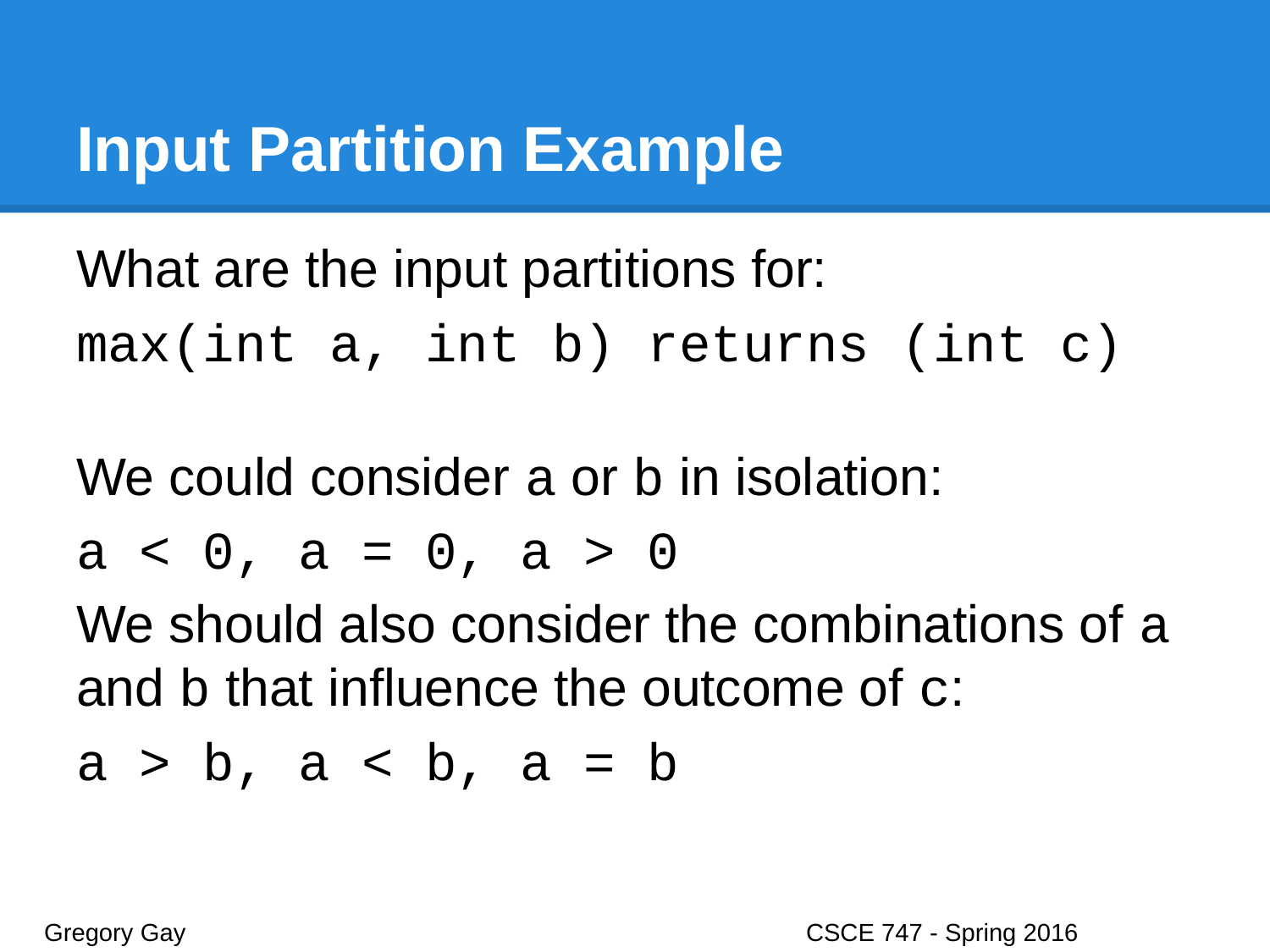

# Input Partition Example
What are the input partitions for:
max(int a, int b) returns (int c)
We could consider a or b in isolation:
a < 0, a = 0, a > 0
We should also consider the combinations of a and b that influence the outcome of c:
a > b, a < b, a = b
Gregory Gay					CSCE 747 - Spring 2016							38